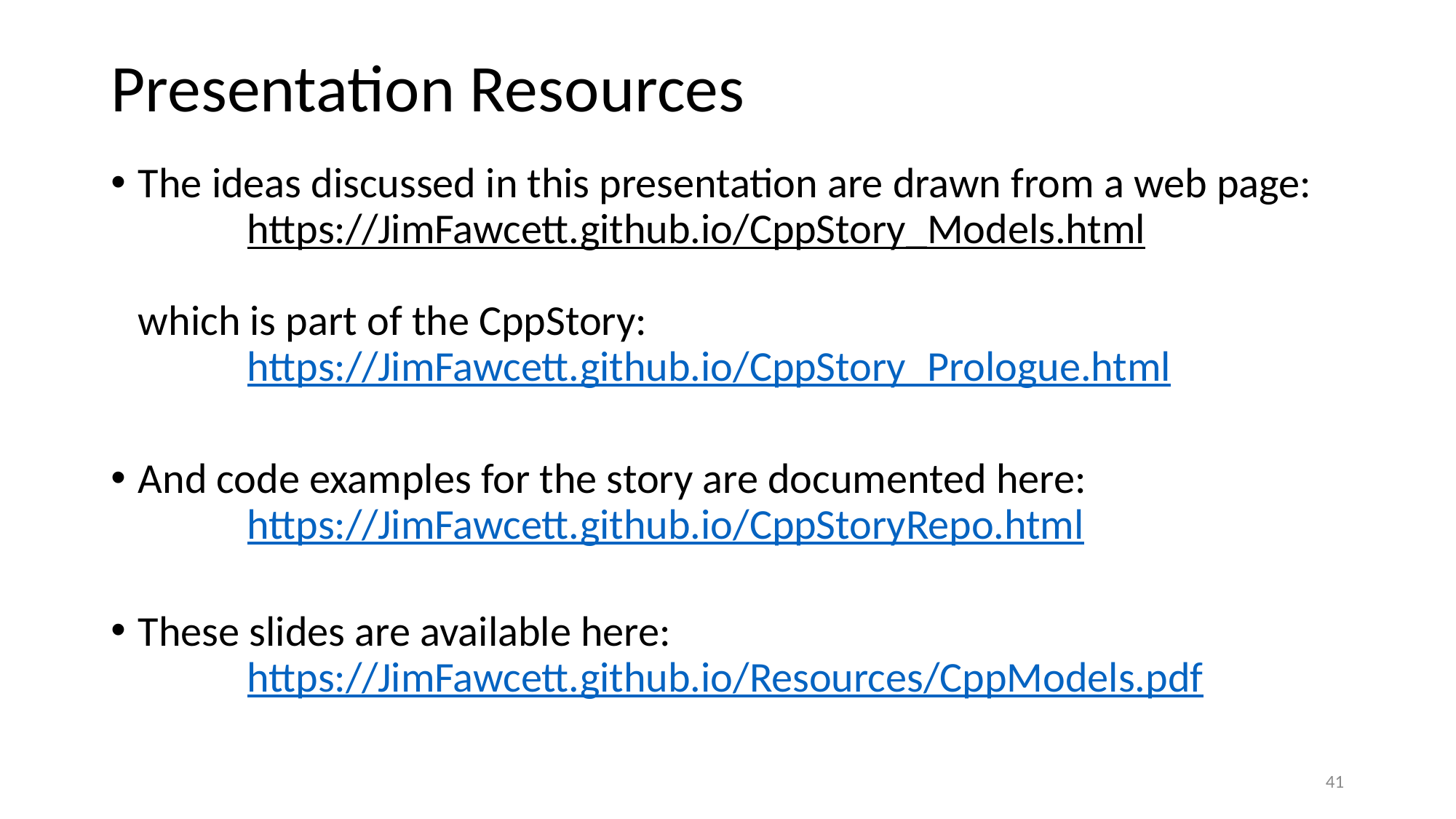

# Presentation Resources
The ideas discussed in this presentation are drawn from a web page:
	https://JimFawcett.github.io/CppStory_Models.html
which is part of the CppStory:
	https://JimFawcett.github.io/CppStory_Prologue.html
And code examples for the story are documented here:
	https://JimFawcett.github.io/CppStoryRepo.html
These slides are available here:
	https://JimFawcett.github.io/Resources/CppModels.pdf

41